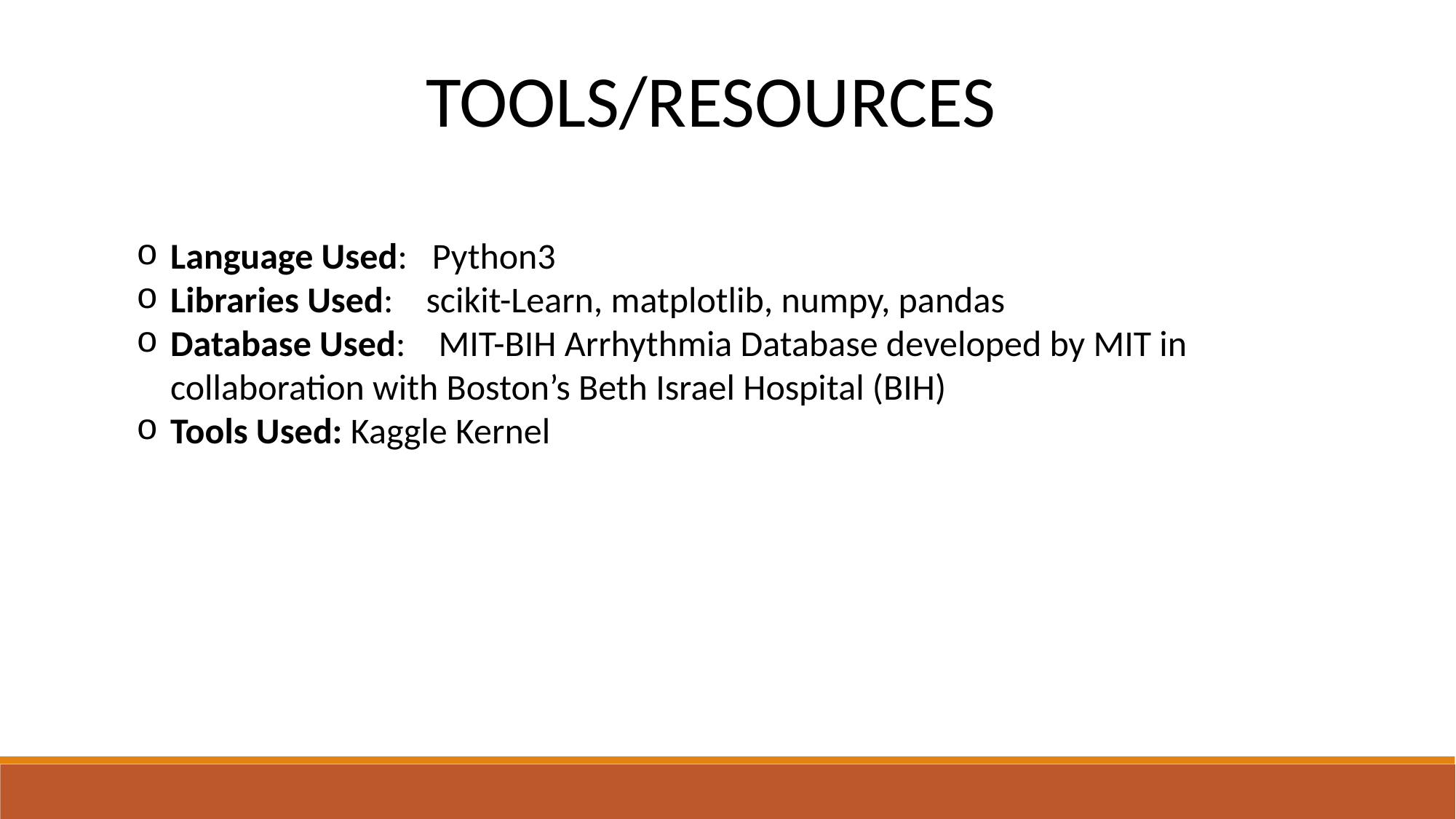

TOOLS/RESOURCES
Language Used:   Python3
Libraries Used:    scikit-Learn, matplotlib, numpy, pandas
Database Used:    MIT-BIH Arrhythmia Database developed by MIT in collaboration with Boston’s Beth Israel Hospital (BIH)
Tools Used: Kaggle Kernel